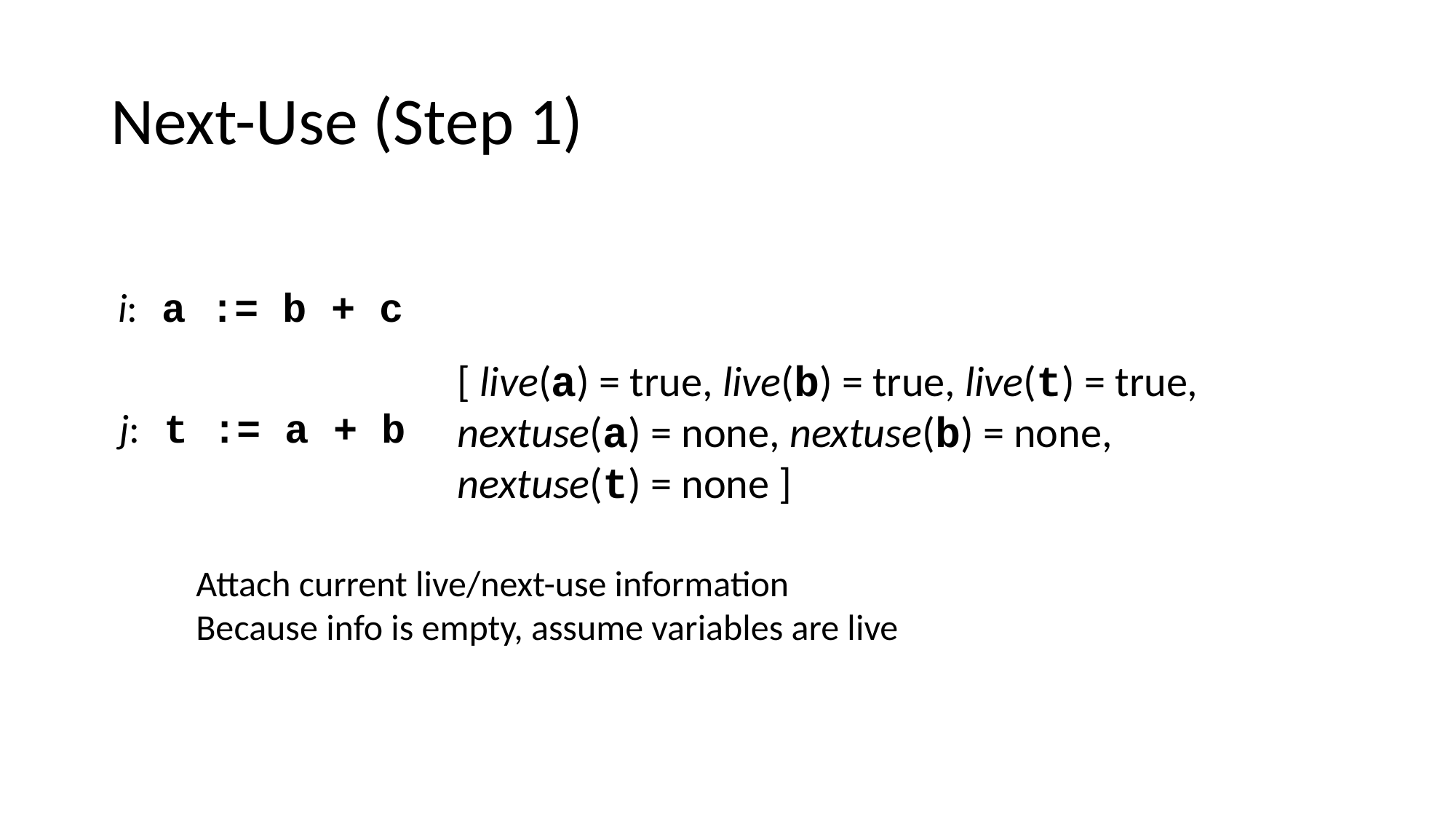

# Next-Use (Step 1)
i: a := b + c
[ live(a) = true, live(b) = true, live(t) = true, nextuse(a) = none, nextuse(b) = none, nextuse(t) = none ]
j: t := a + b
Attach current live/next-use information
Because info is empty, assume variables are live